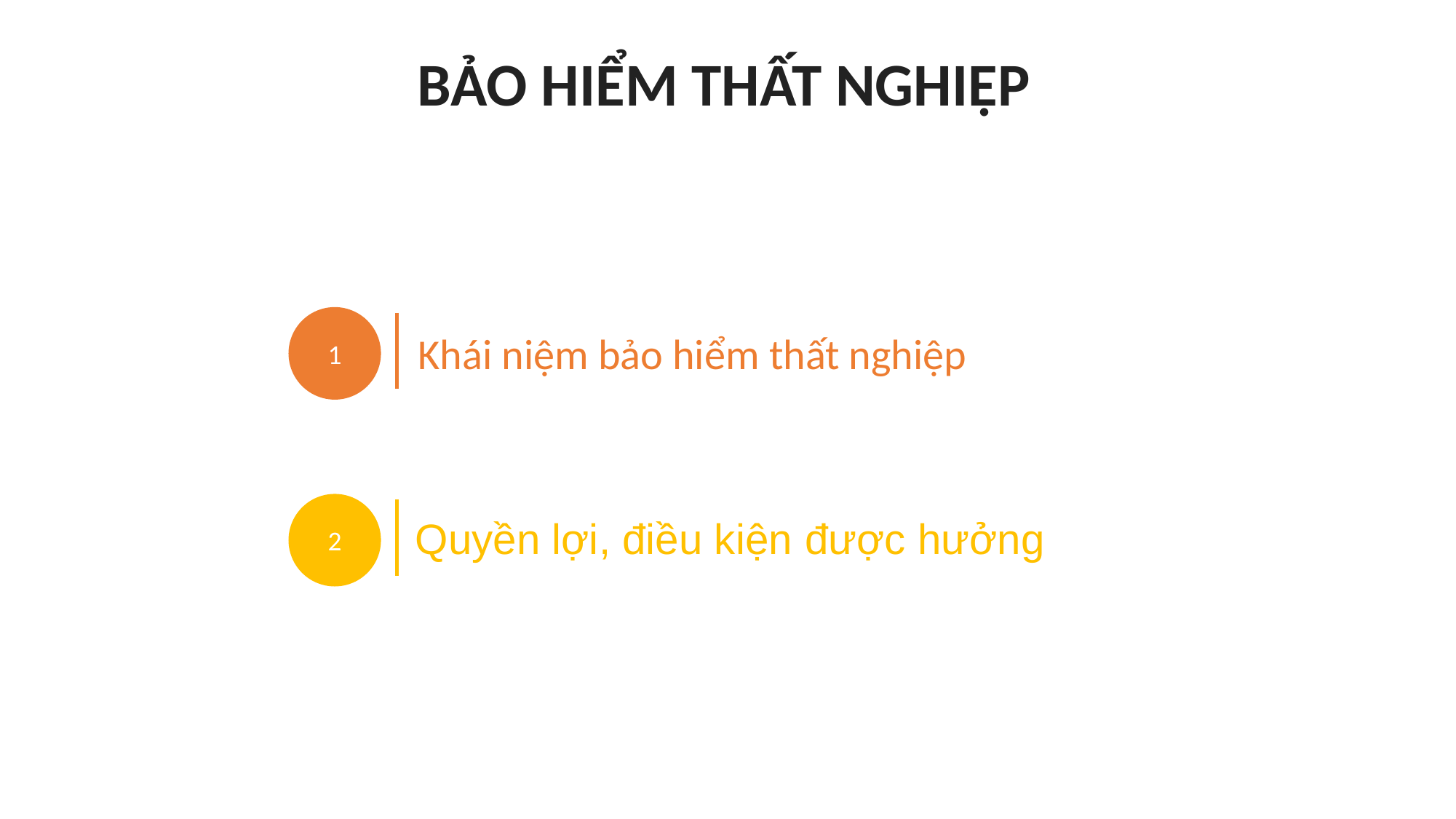

BẢO HIỂM THẤT NGHIỆP
1
Khái niệm bảo hiểm thất nghiệp
2
Quyền lợi, điều kiện được hưởng